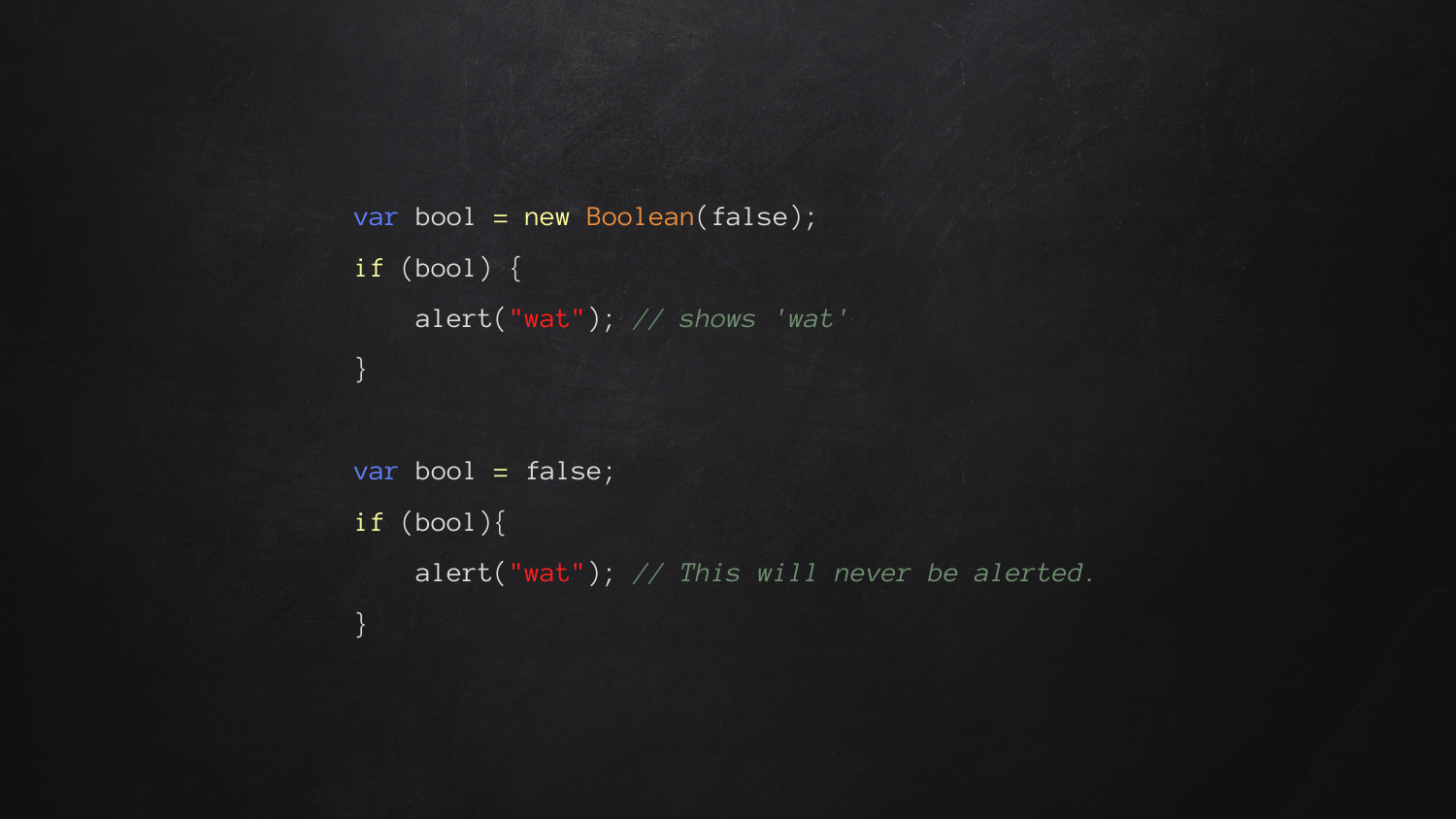

var bool = new Boolean(false);
if (bool) {
    alert("wat"); // shows 'wat'
}
var bool = false;
if (bool){
    alert("wat"); // This will never be alerted.
}